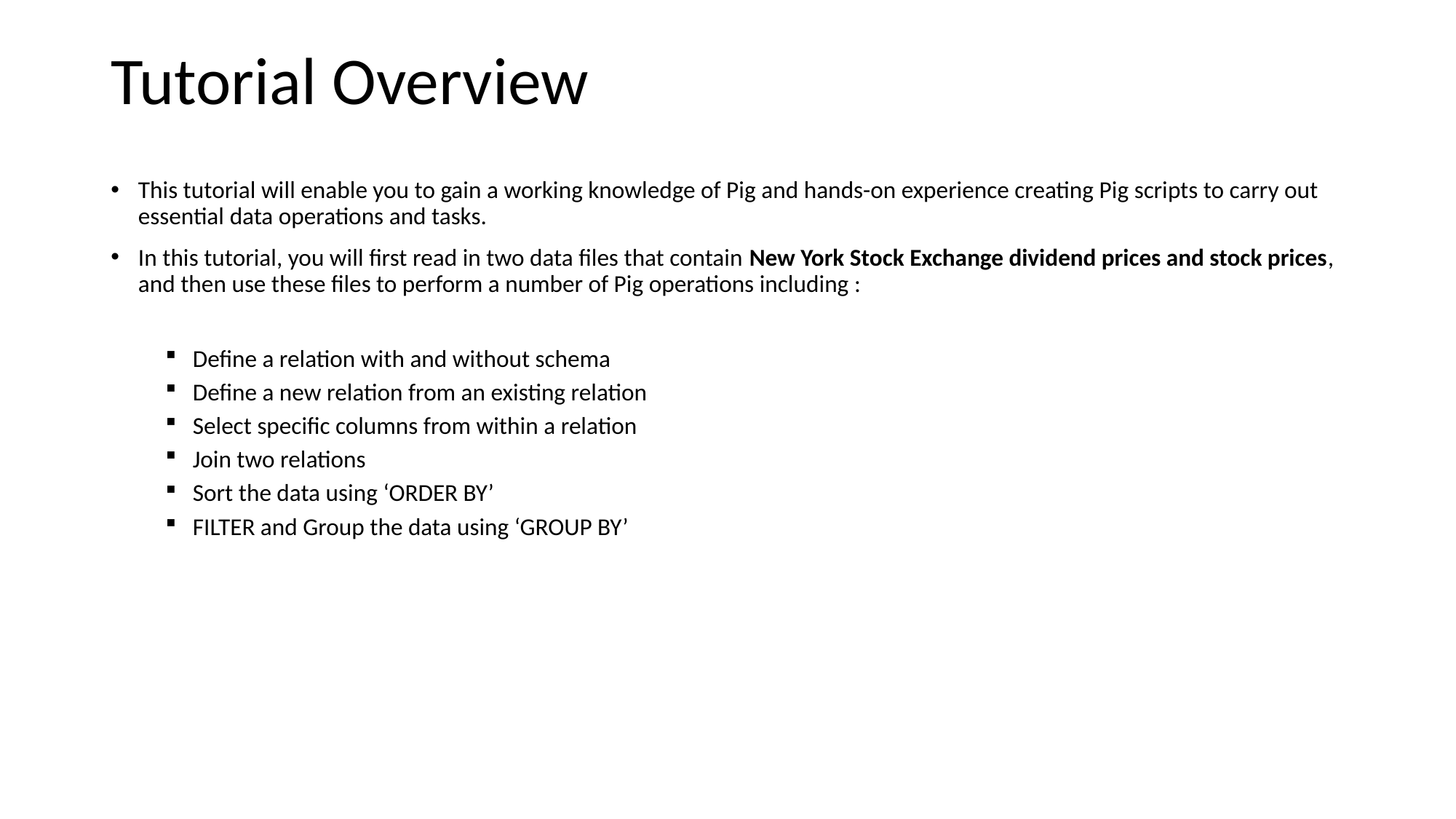

# Tutorial Overview
This tutorial will enable you to gain a working knowledge of Pig and hands-on experience creating Pig scripts to carry out essential data operations and tasks.
In this tutorial, you will first read in two data files that contain New York Stock Exchange dividend prices and stock prices, and then use these files to perform a number of Pig operations including :

Define a relation with and without schema
Define a new relation from an existing relation
Select specific columns from within a relation
Join two relations
Sort the data using ‘ORDER BY’
FILTER and Group the data using ‘GROUP BY’